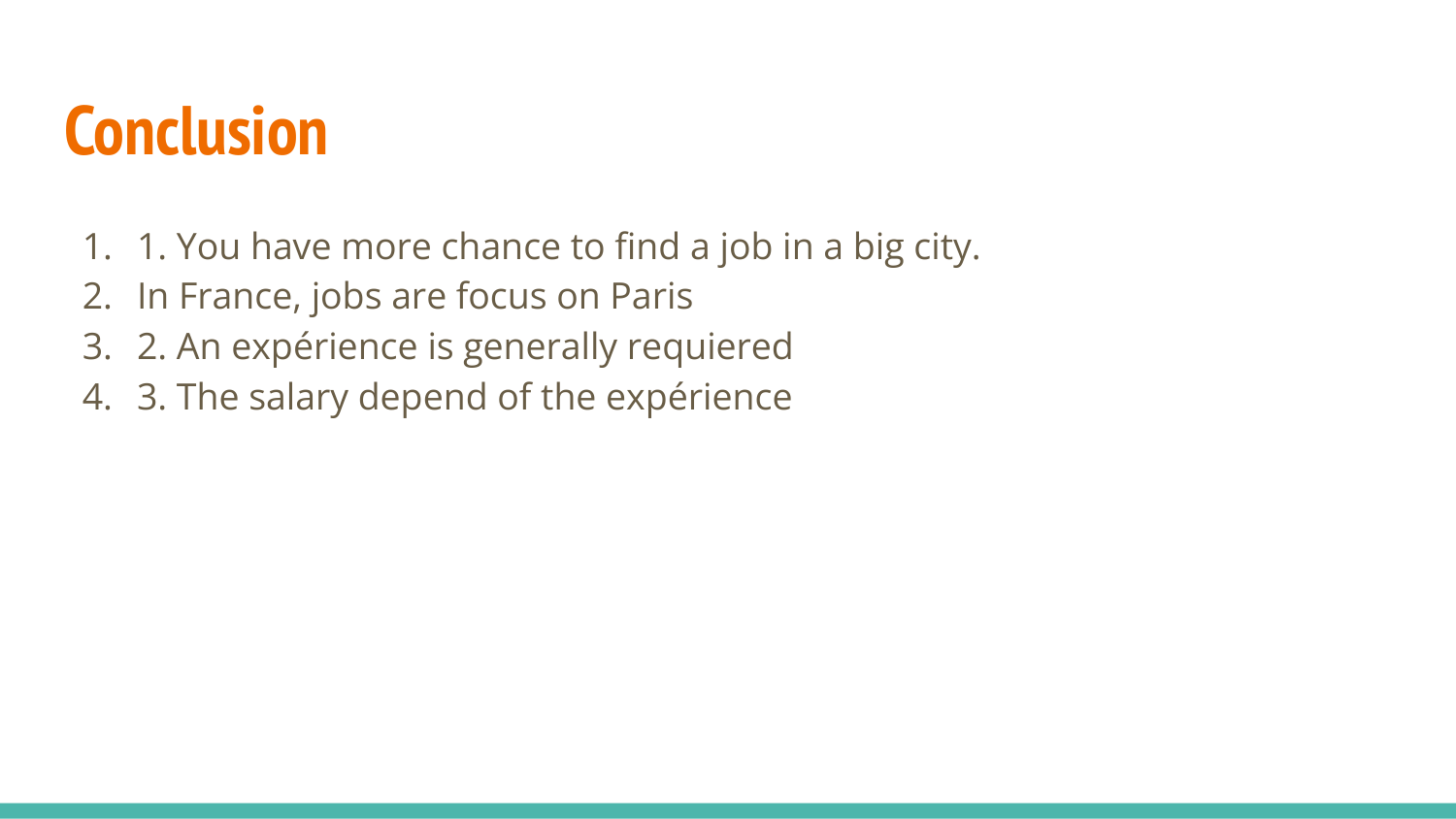

# Conclusion
1. You have more chance to find a job in a big city.
In France, jobs are focus on Paris
2. An expérience is generally requiered
3. The salary depend of the expérience